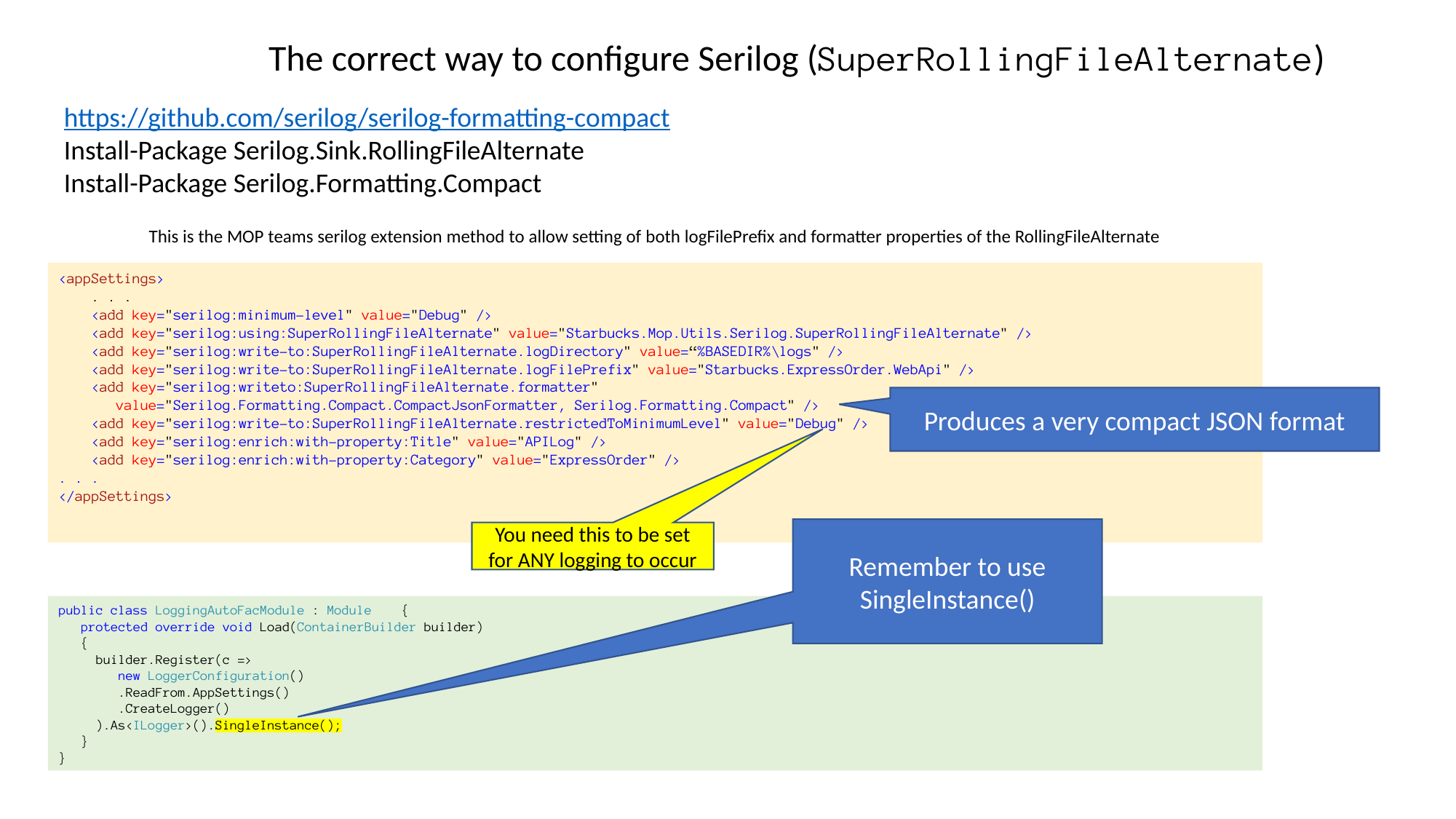

The correct way to configure Serilog (SuperRollingFileAlternate)
https://github.com/serilog/serilog-formatting-compact
Install-Package Serilog.Sink.RollingFileAlternate
Install-Package Serilog.Formatting.Compact
This is the MOP teams serilog extension method to allow setting of both logFilePrefix and formatter properties of the RollingFileAlternate
<appSettings>
    . . .
    <add key="serilog:minimum-level" value="Debug" />
    <add key="serilog:using:SuperRollingFileAlternate" value="Starbucks.Mop.Utils.Serilog.SuperRollingFileAlternate" />
    <add key="serilog:write-to:SuperRollingFileAlternate.logDirectory" value=“%BASEDIR%\logs" />
    <add key="serilog:write-to:SuperRollingFileAlternate.logFilePrefix" value="Starbucks.ExpressOrder.WebApi" />
    <add key="serilog:writeto:SuperRollingFileAlternate.formatter"
       value="Serilog.Formatting.Compact.CompactJsonFormatter, Serilog.Formatting.Compact" />
    <add key="serilog:write-to:SuperRollingFileAlternate.restrictedToMinimumLevel" value="Debug" />
    <add key="serilog:enrich:with-property:Title" value="APILog" />
    <add key="serilog:enrich:with-property:Category" value="ExpressOrder" />
. . .
</appSettings>

Produces a very compact JSON format
Remember to use SingleInstance()
You need this to be set for ANY logging to occur
public class LoggingAutoFacModule : Module    {
   protected override void Load(ContainerBuilder builder)
   {
     builder.Register(c =>
        new LoggerConfiguration()
        .ReadFrom.AppSettings()
        .CreateLogger()
     ).As<ILogger>().SingleInstance();
   }
}